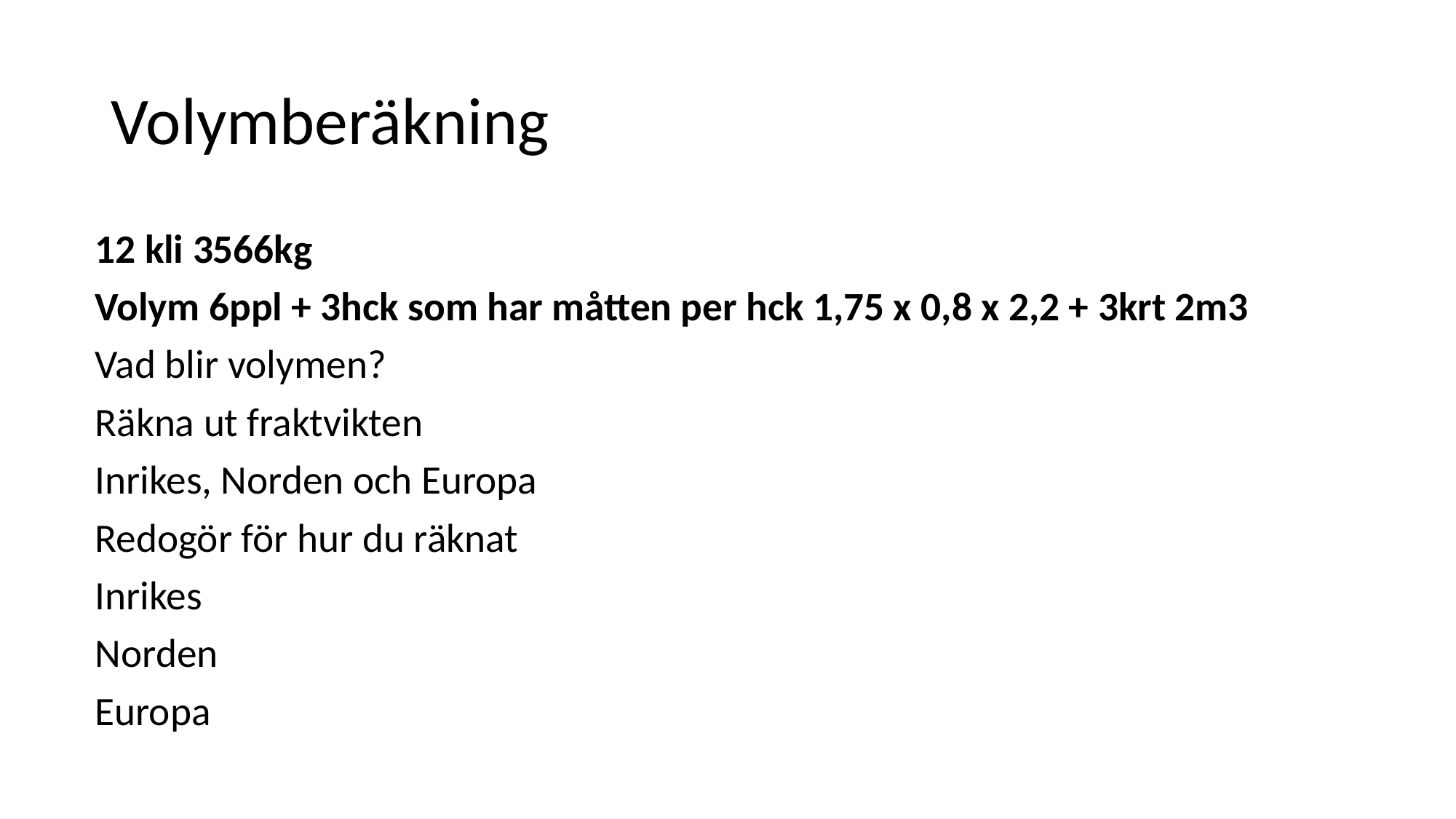

# Volymberäkning
12 kli 3566kg
Volym 6ppl + 3hck som har måtten per hck 1,75 x 0,8 x 2,2 + 3krt 2m3
Vad blir volymen?
Räkna ut fraktvikten
Inrikes, Norden och Europa
Redogör för hur du räknat
Inrikes
Norden
Europa